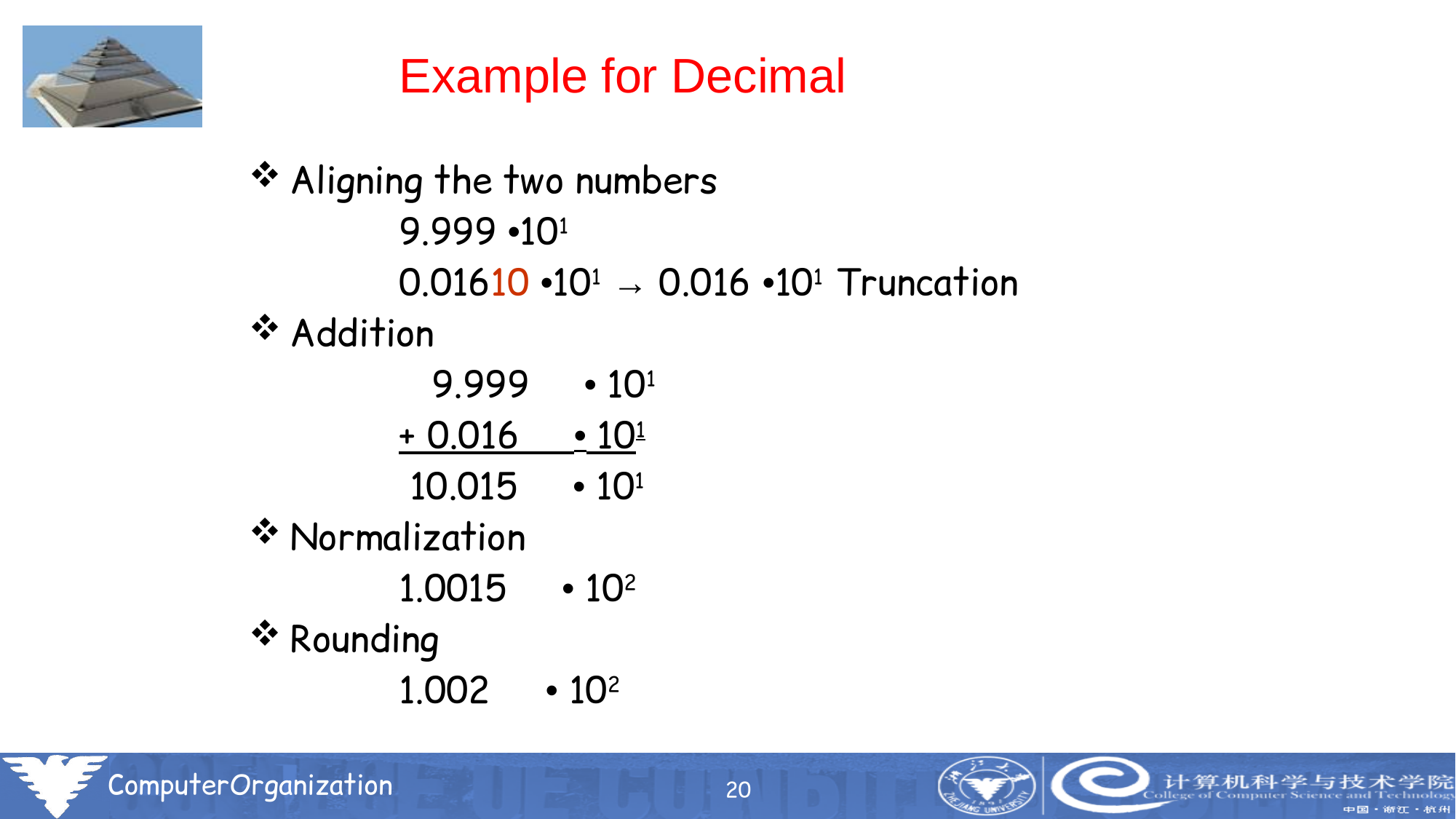

# Example for Decimal
Aligning the two numbers
		9.999 •101
		0.01610 •101 → 0.016 •101 	Truncation
Addition
		   9.999     • 101
		+ 0.016     • 101
		 10.015     • 101
Normalization
		1.0015     • 102
Rounding
		1.002     • 102